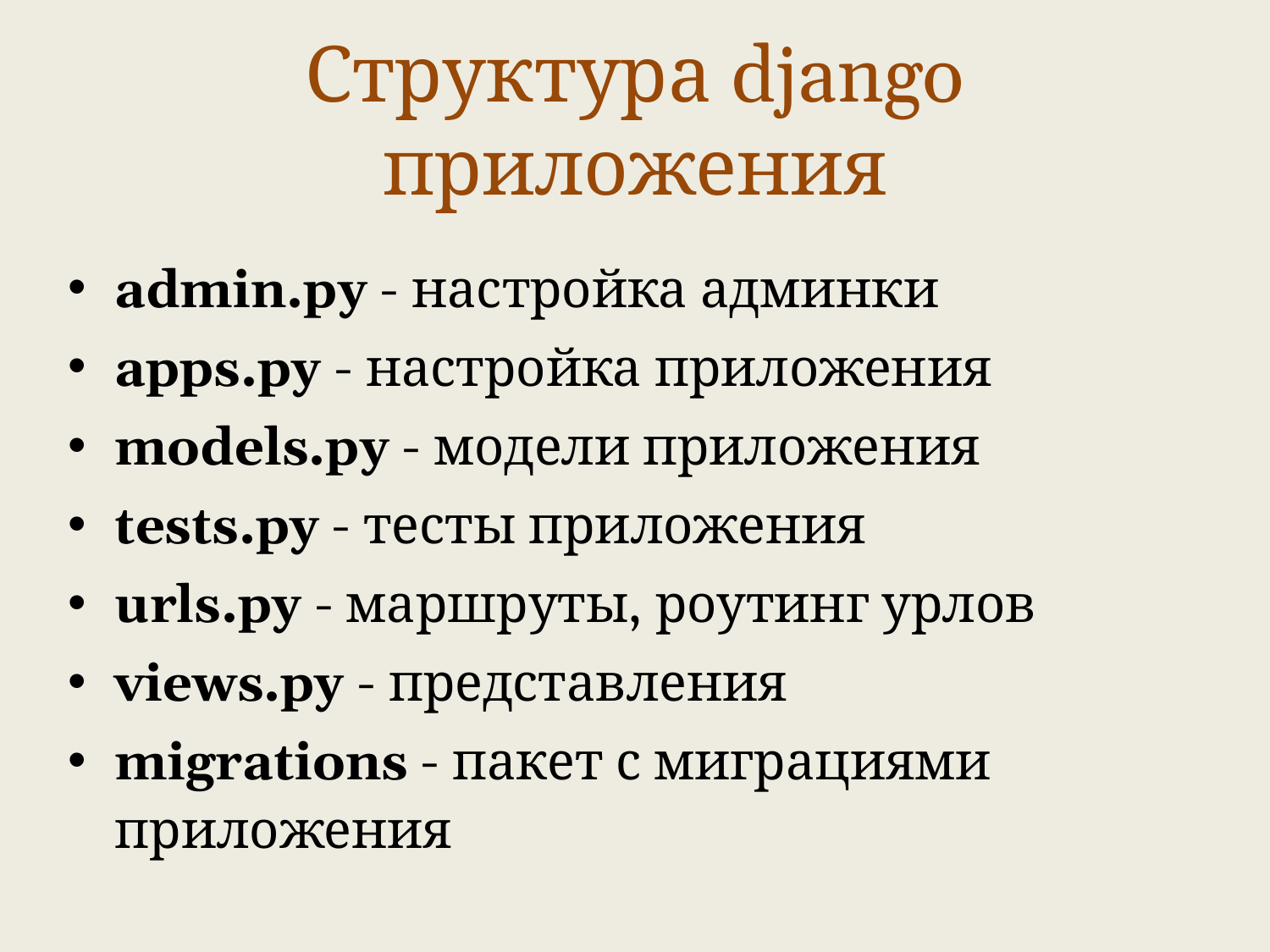

# Структура django приложения
admin.py - настройка админки
apps.py - настройка приложения
models.py - модели приложения
tests.py - тесты приложения
urls.py - маршруты, роутинг урлов
views.py - представления
migrations - пакет с миграциями приложения